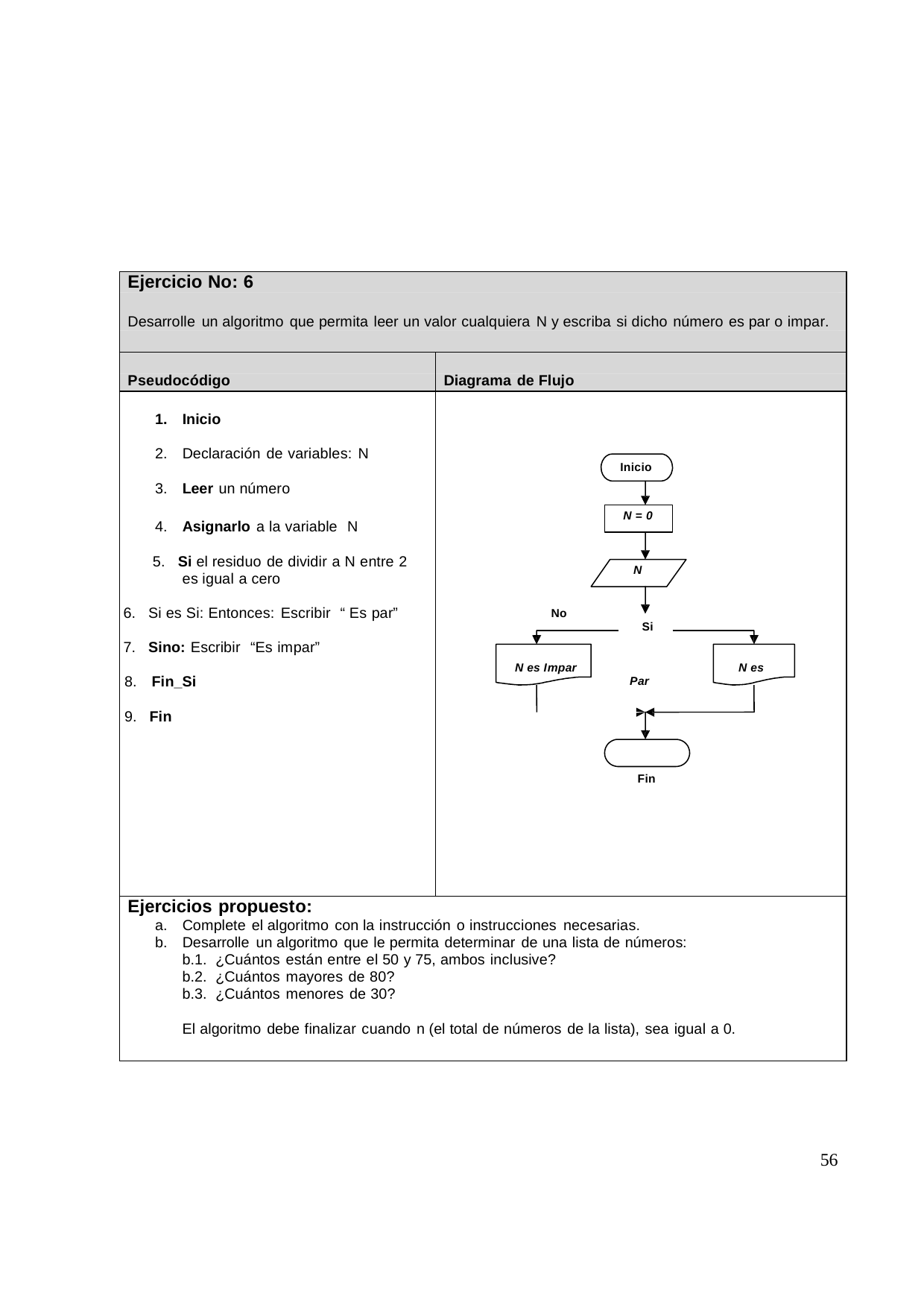

Ejercicio No: 6
Desarrolle un algoritmo que permita leer un valor cualquiera N y escriba si dicho número es par o impar.

Pseudocódigo

Diagrama de Flujo

1.   Inicio
2.   Declaración de variables: N
3.   Leer un número
4.   Asignarlo a la variable  N
5.   Si el residuo de dividir a N entre 2 es igual a cero
6.   Si es Si: Entonces: Escribir  “ Es par”
7.   Sino: Escribir  “Es impar”
8.   Fin_Si
9.   Fin

Inicio
N = 0
N
No                                                      Si
N es Impar                                                N es Par
Fin

Ejercicios propuesto:
a.   Complete el algoritmo con la instrucción o instrucciones necesarias.
b.   Desarrolle un algoritmo que le permita determinar de una lista de números:
b.1.  ¿Cuántos están entre el 50 y 75, ambos inclusive?
b.2.  ¿Cuántos mayores de 80?
b.3.  ¿Cuántos menores de 30?
El algoritmo debe finalizar cuando n (el total de números de la lista), sea igual a 0.

56